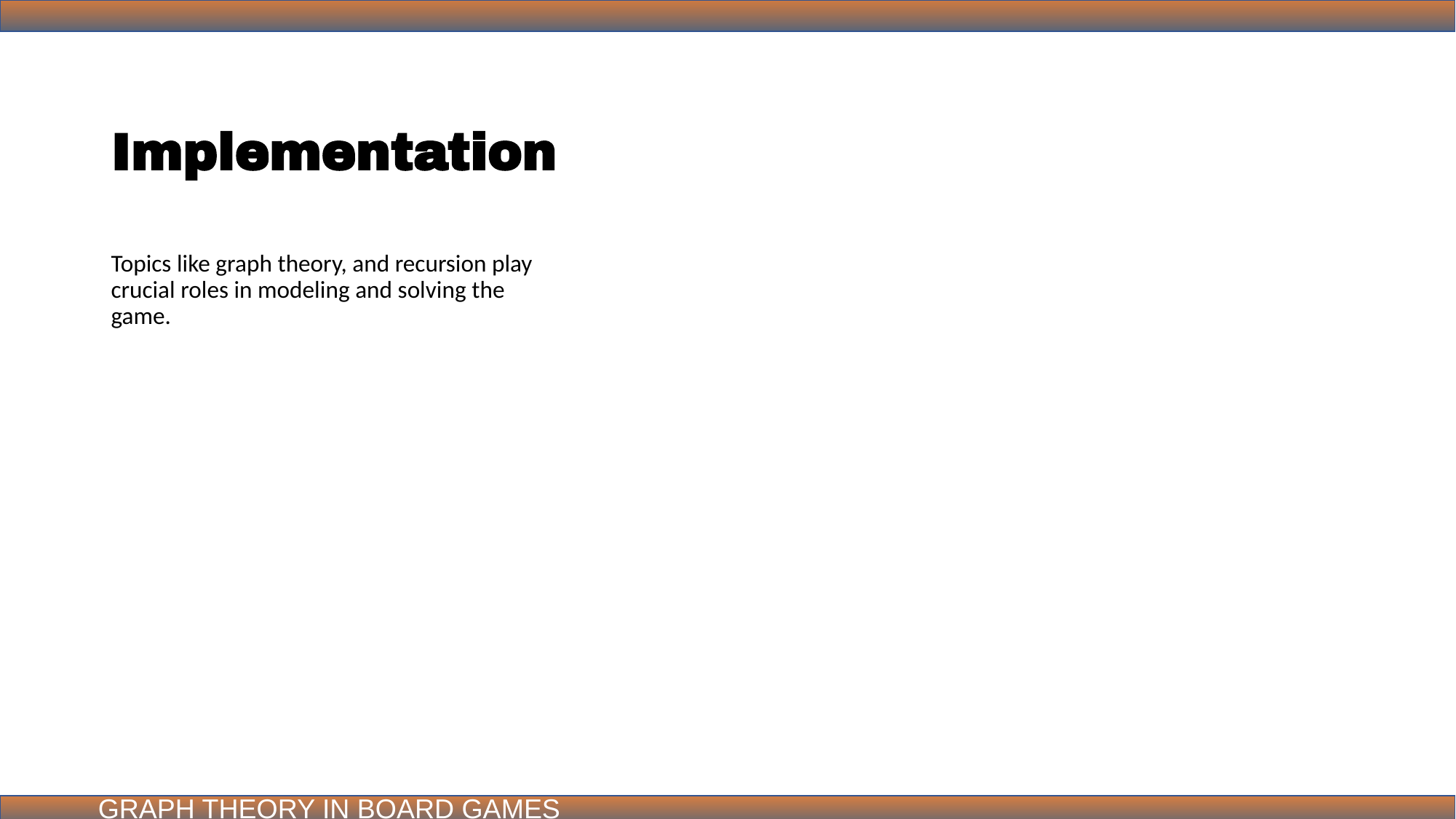

# Implementation

Topics like graph theory, and recursion play crucial roles in modeling and solving the game.
GRAPH THEORY IN BOARD GAMES